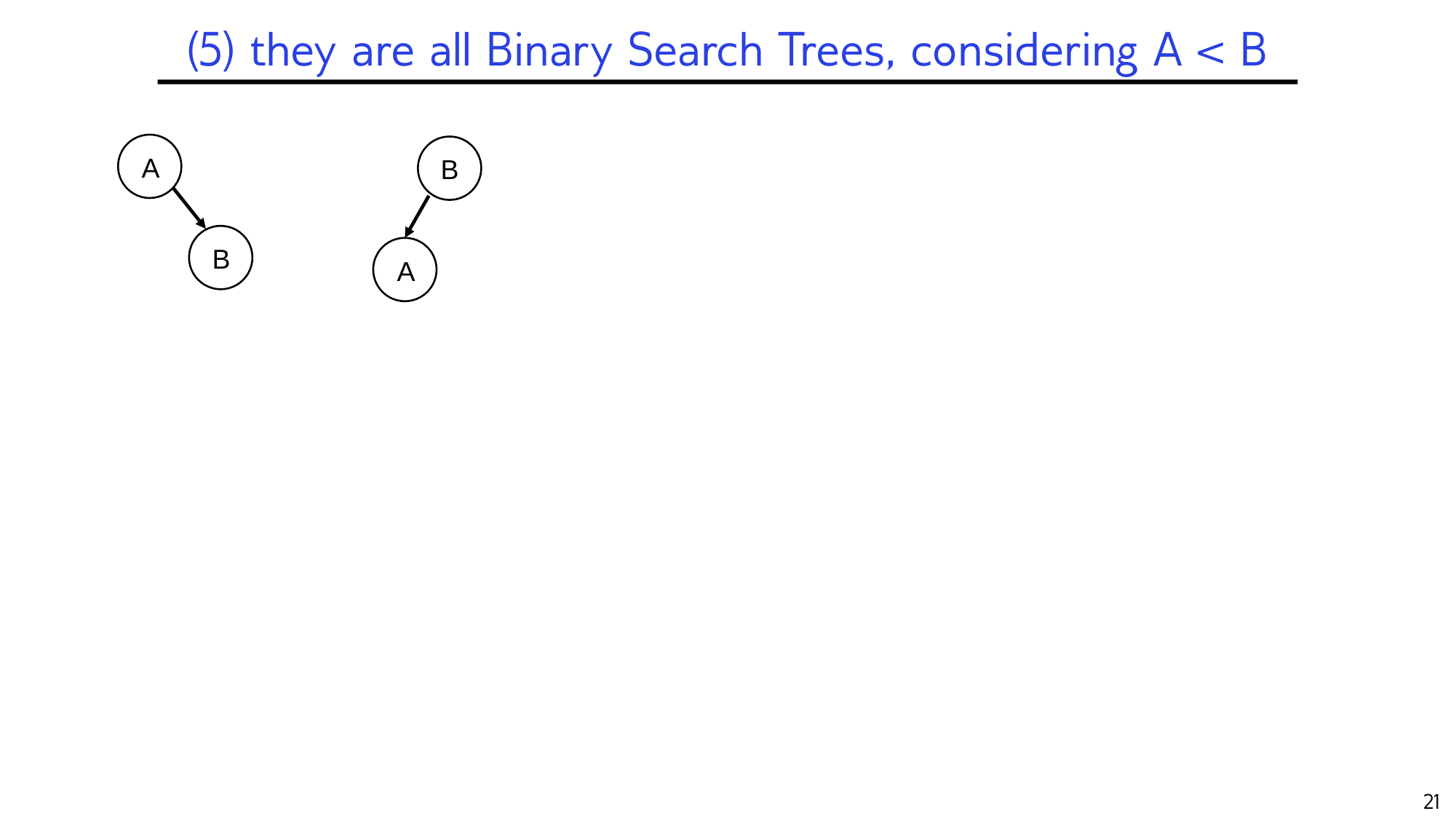

# (5) they are all Binary Search Trees, considering A < B

A
B

B

A